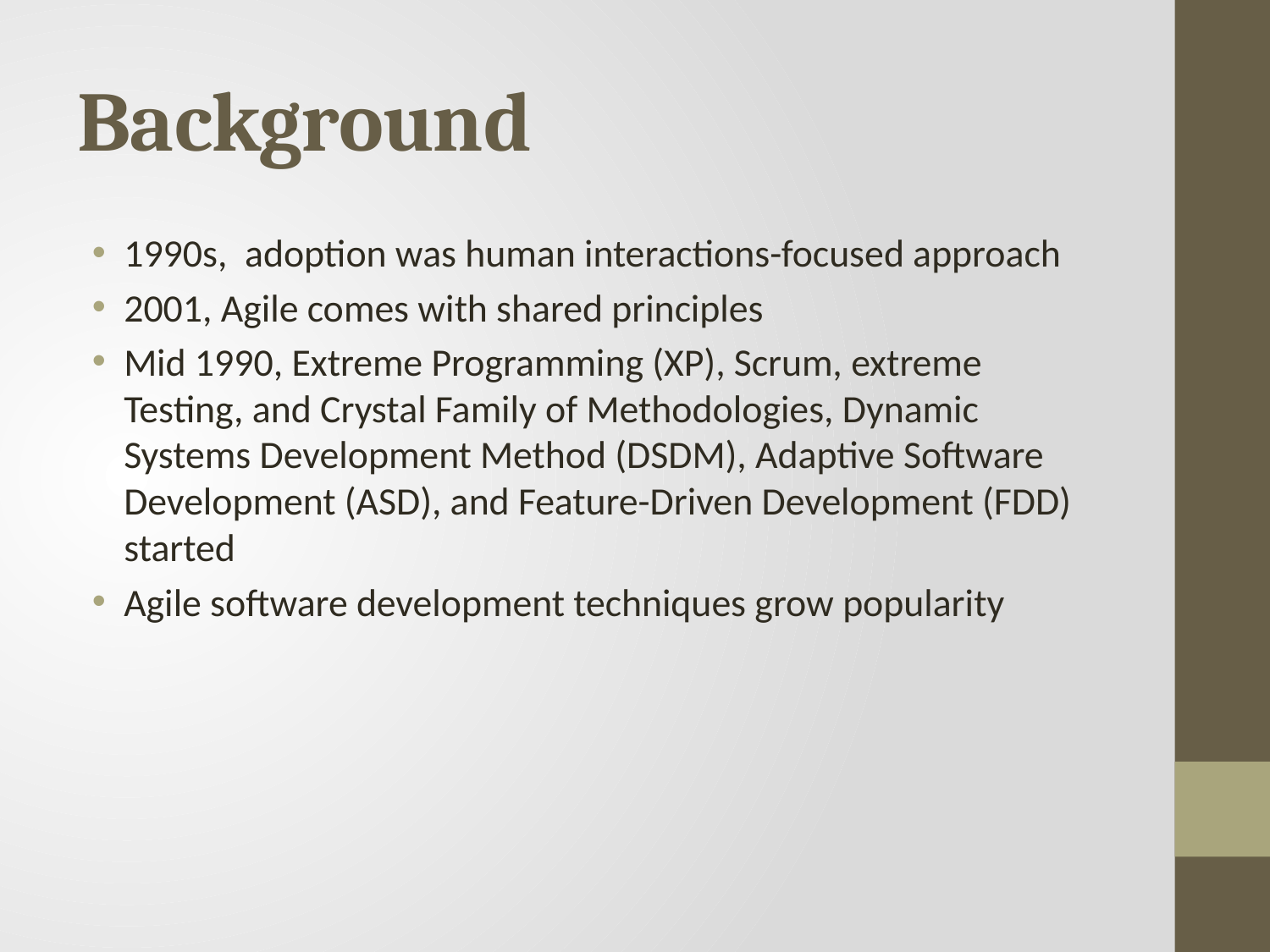

# Background
1990s,  adoption was human interactions-focused approach
2001, Agile comes with shared principles
Mid 1990, Extreme Programming (XP), Scrum, extreme Testing, and Crystal Family of Methodologies, Dynamic Systems Development Method (DSDM), Adaptive Software Development (ASD), and Feature-Driven Development (FDD) started
Agile software development techniques grow popularity